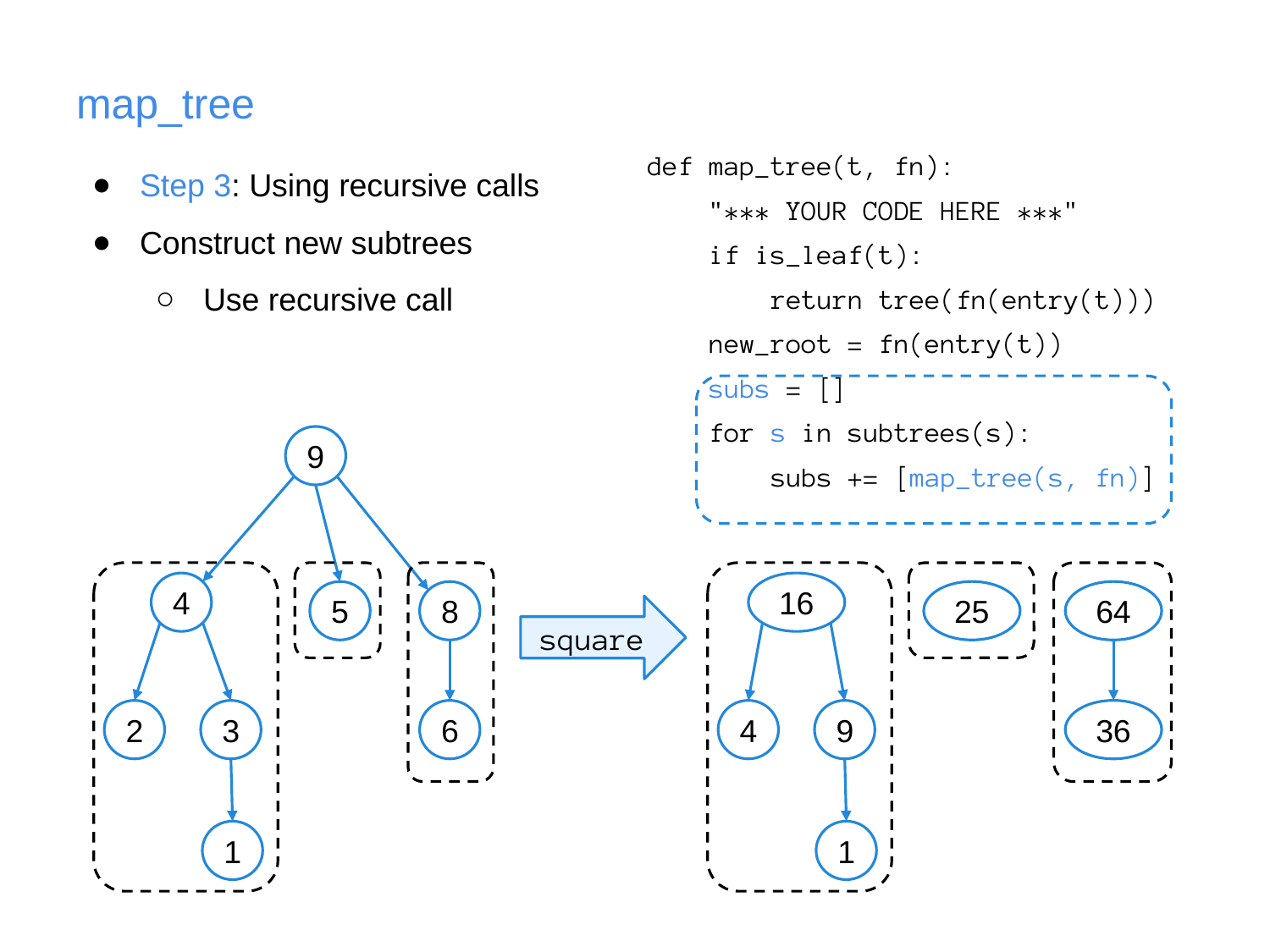

# map_tree
Step 3: Using recursive calls
Construct new subtrees
Use recursive call
def map_tree(t, fn):
    "*** YOUR CODE HERE ***"
    if is_leaf(t):
        return tree(fn(entry(t)))
    new_root = fn(entry(t))
    subs = []
    for s in subtrees(s):
        subs += [map_tree(s, fn)]

9
4
5
8
2
3
6
1

16
25
64
4
9
36
1
square